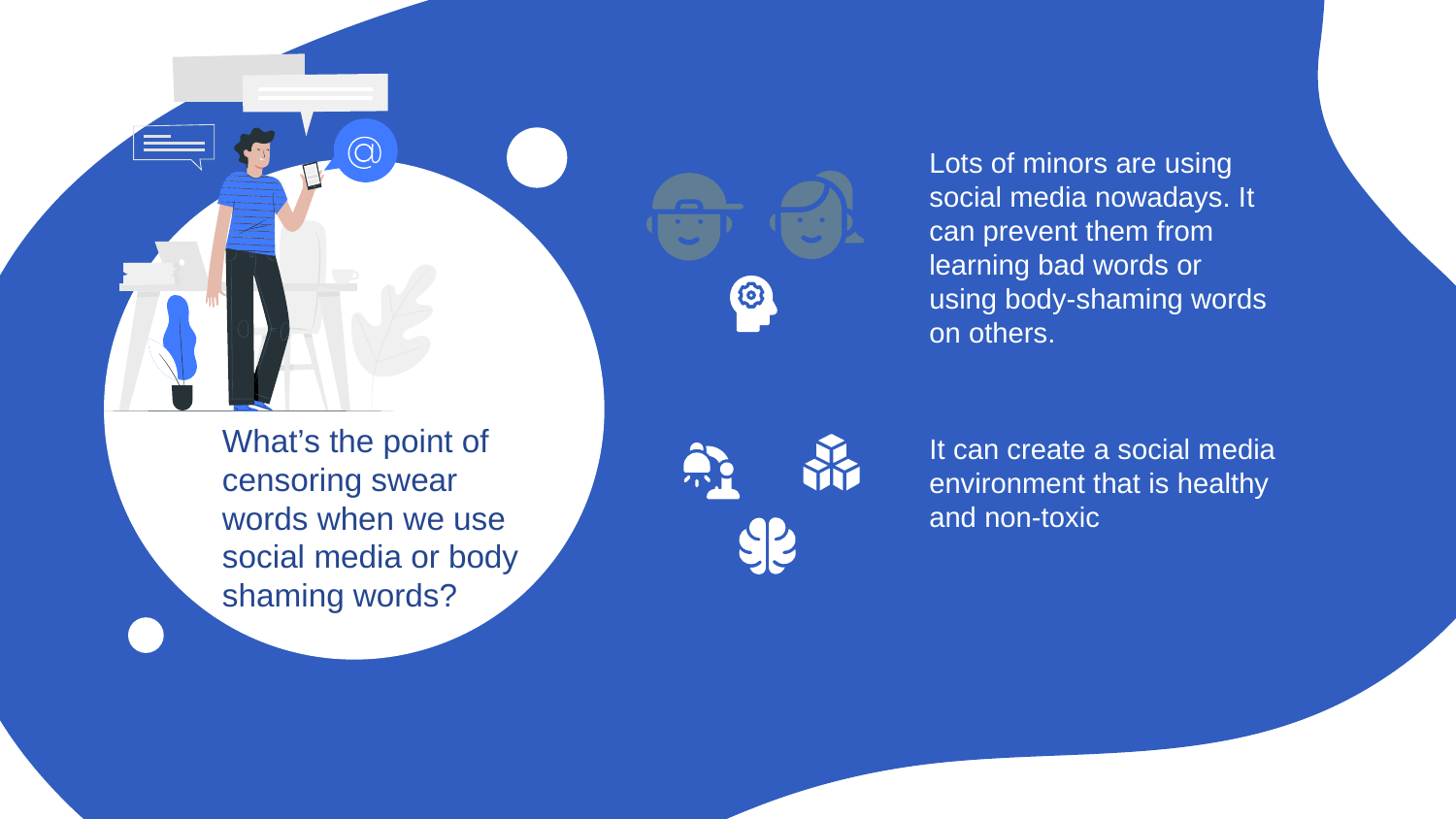

Lots of minors are using social media nowadays. It can prevent them from learning bad words or using body-shaming words on others.

# What’s the point of censoring swear words when we use social media or body shaming words?
It can create a social media environment that is healthy and non-toxic